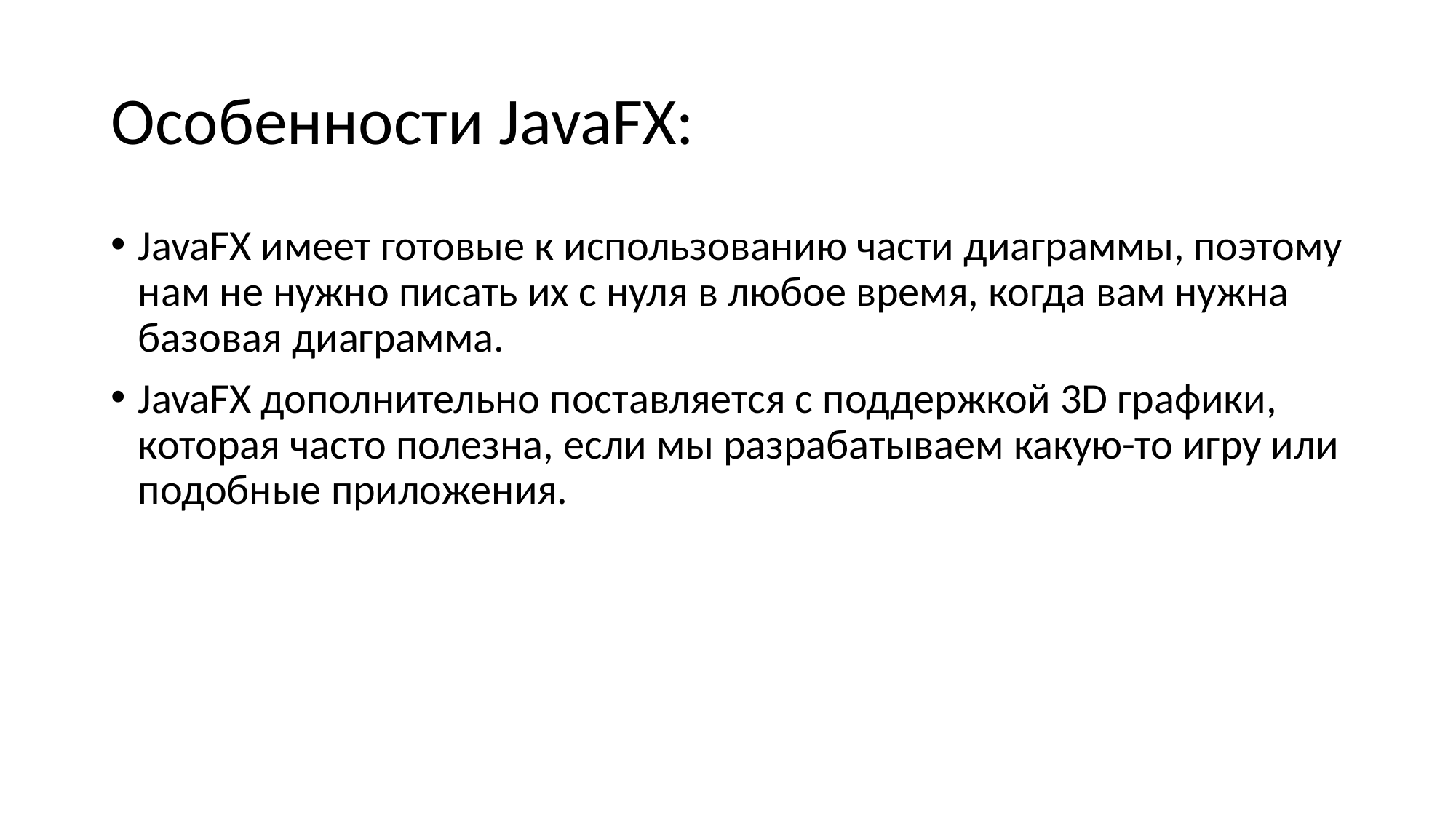

# Особенности JavaFX:
JavaFX имеет готовые к использованию части диаграммы, поэтому нам не нужно писать их с нуля в любое время, когда вам нужна базовая диаграмма.
JavaFX дополнительно поставляется с поддержкой 3D графики, которая часто полезна, если мы разрабатываем какую-то игру или подобные приложения.